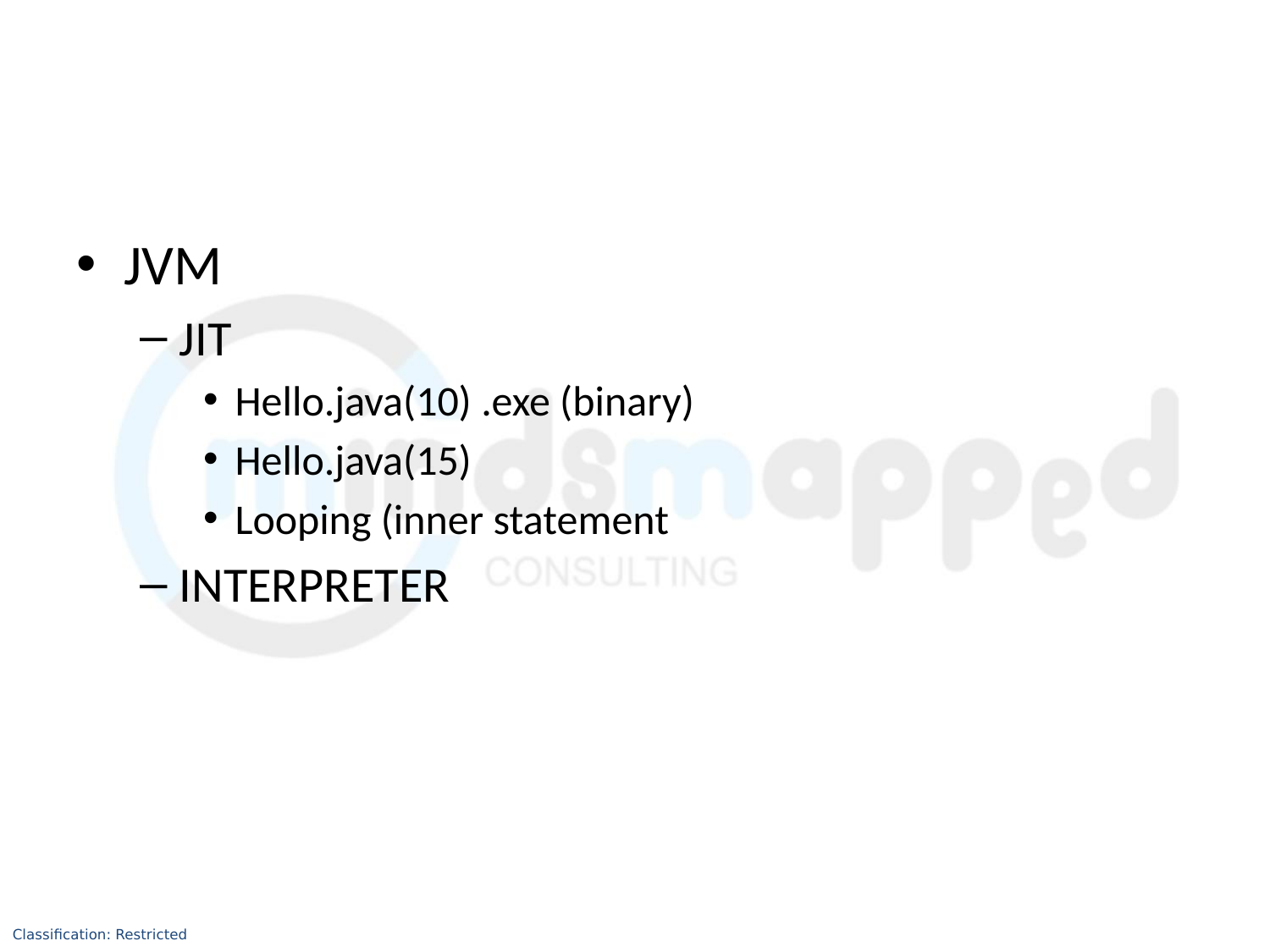

#
JVM
JIT
Hello.java(10) .exe (binary)
Hello.java(15)
Looping (inner statement
INTERPRETER